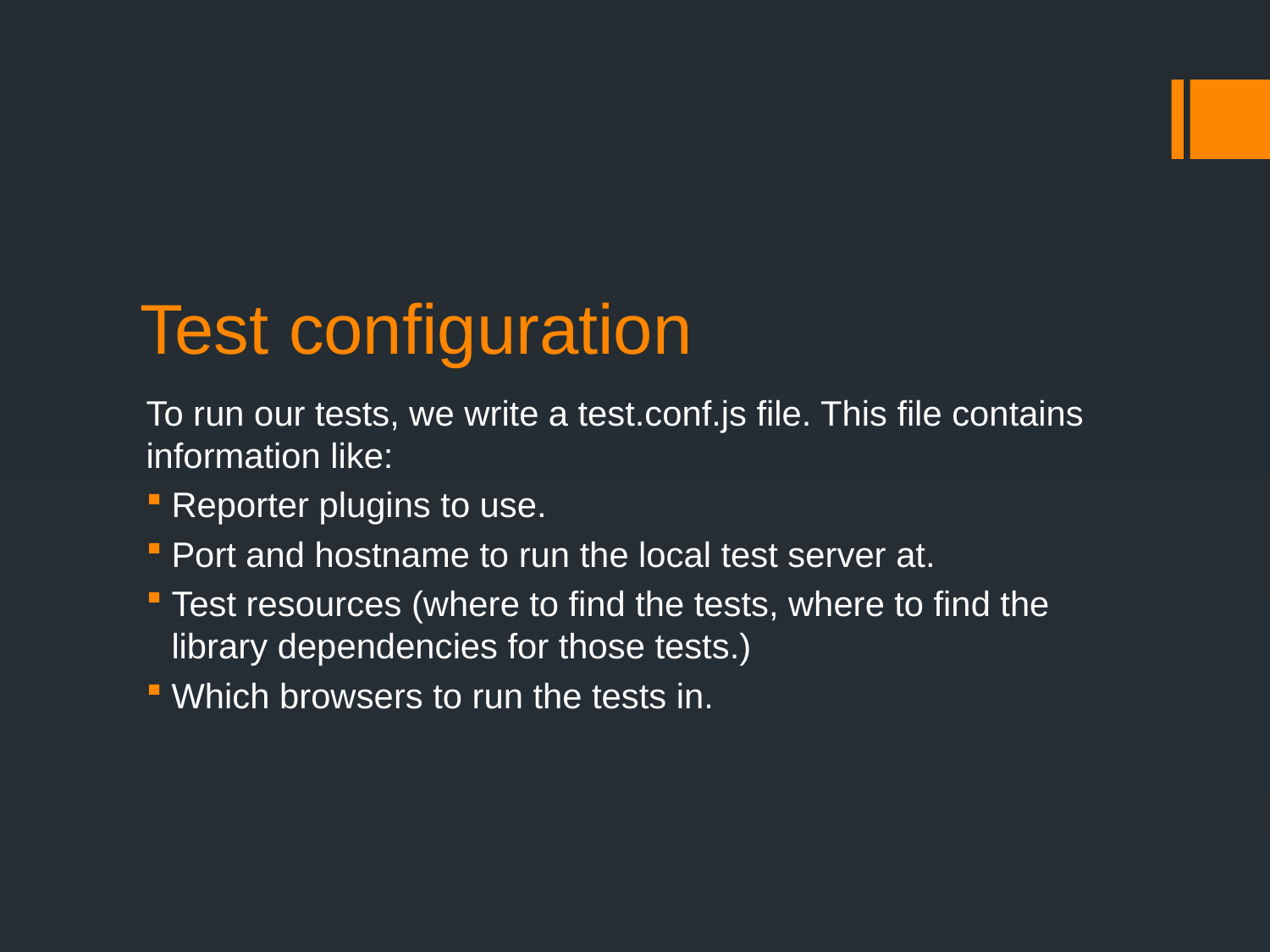

# Test configuration
To run our tests, we write a test.conf.js file. This file contains information like:
Reporter plugins to use.
Port and hostname to run the local test server at.
Test resources (where to find the tests, where to find the library dependencies for those tests.)
Which browsers to run the tests in.